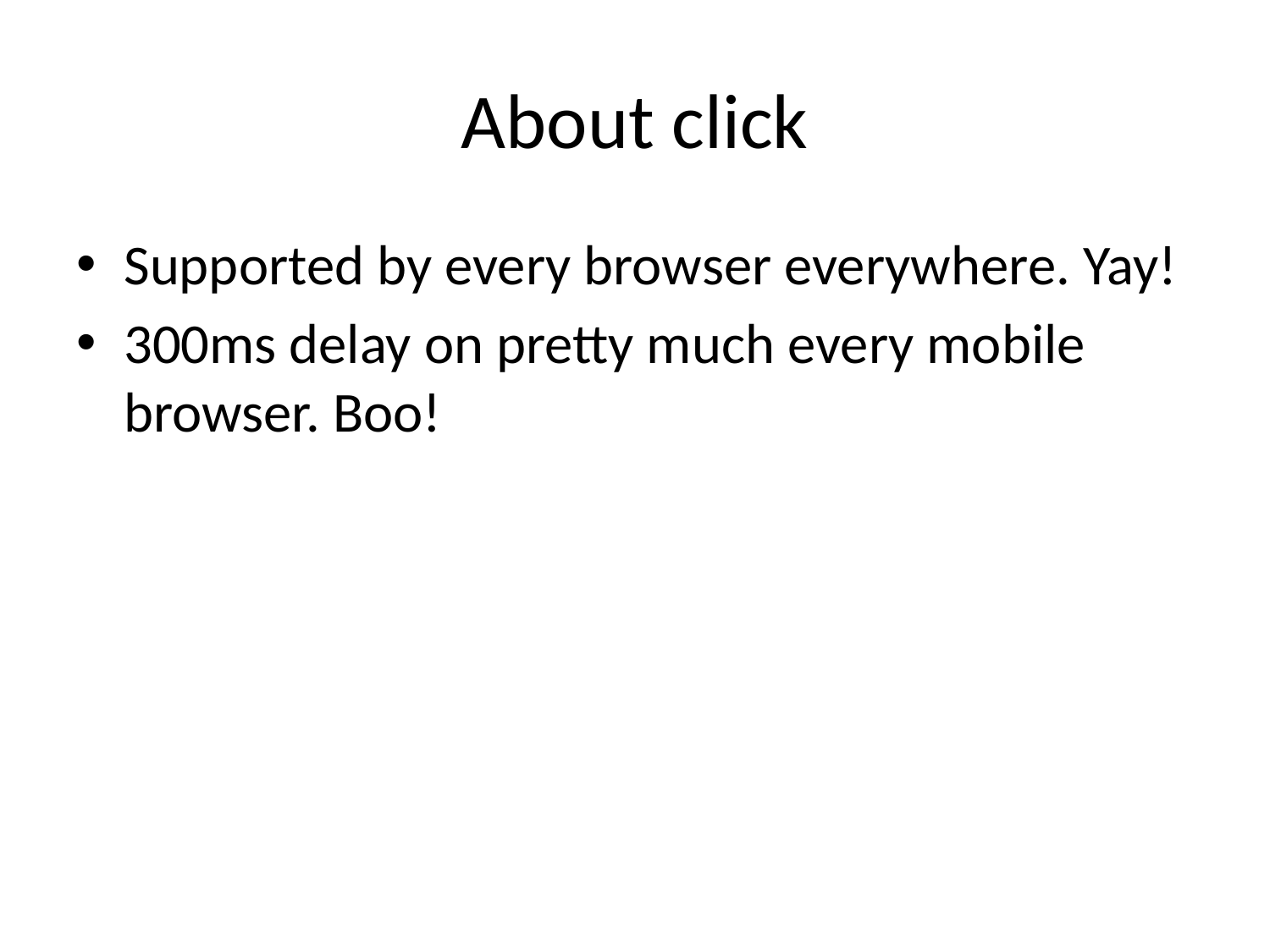

# About click
Supported by every browser everywhere. Yay!
300ms delay on pretty much every mobile browser. Boo!